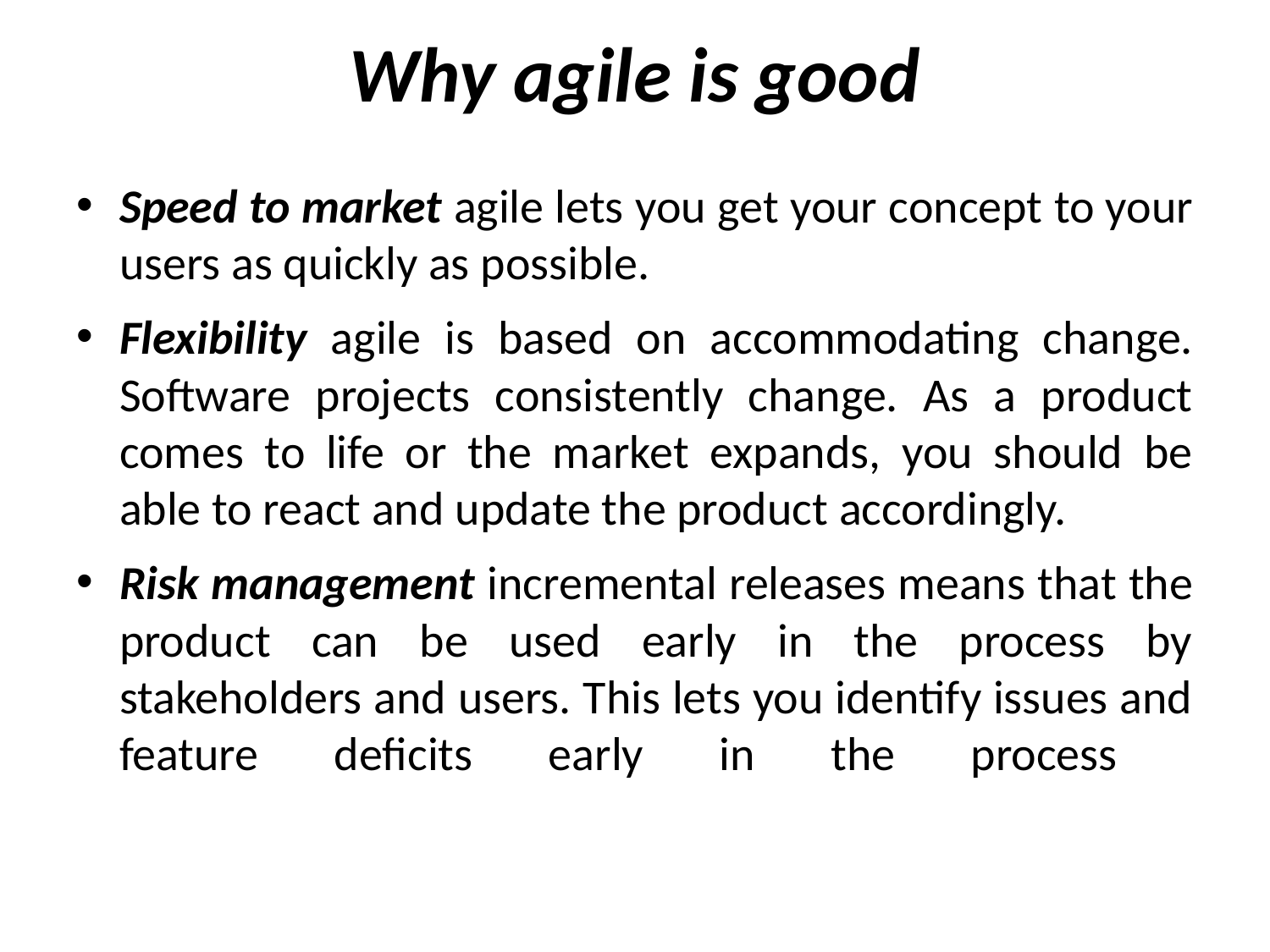

# Why agile is good
Speed to market agile lets you get your concept to your users as quickly as possible.
Flexibility agile is based on accommodating change. Software projects consistently change. As a product comes to life or the market expands, you should be able to react and update the product accordingly.
Risk management incremental releases means that the product can be used early in the process by stakeholders and users. This lets you identify issues and
feature deficits early in the process